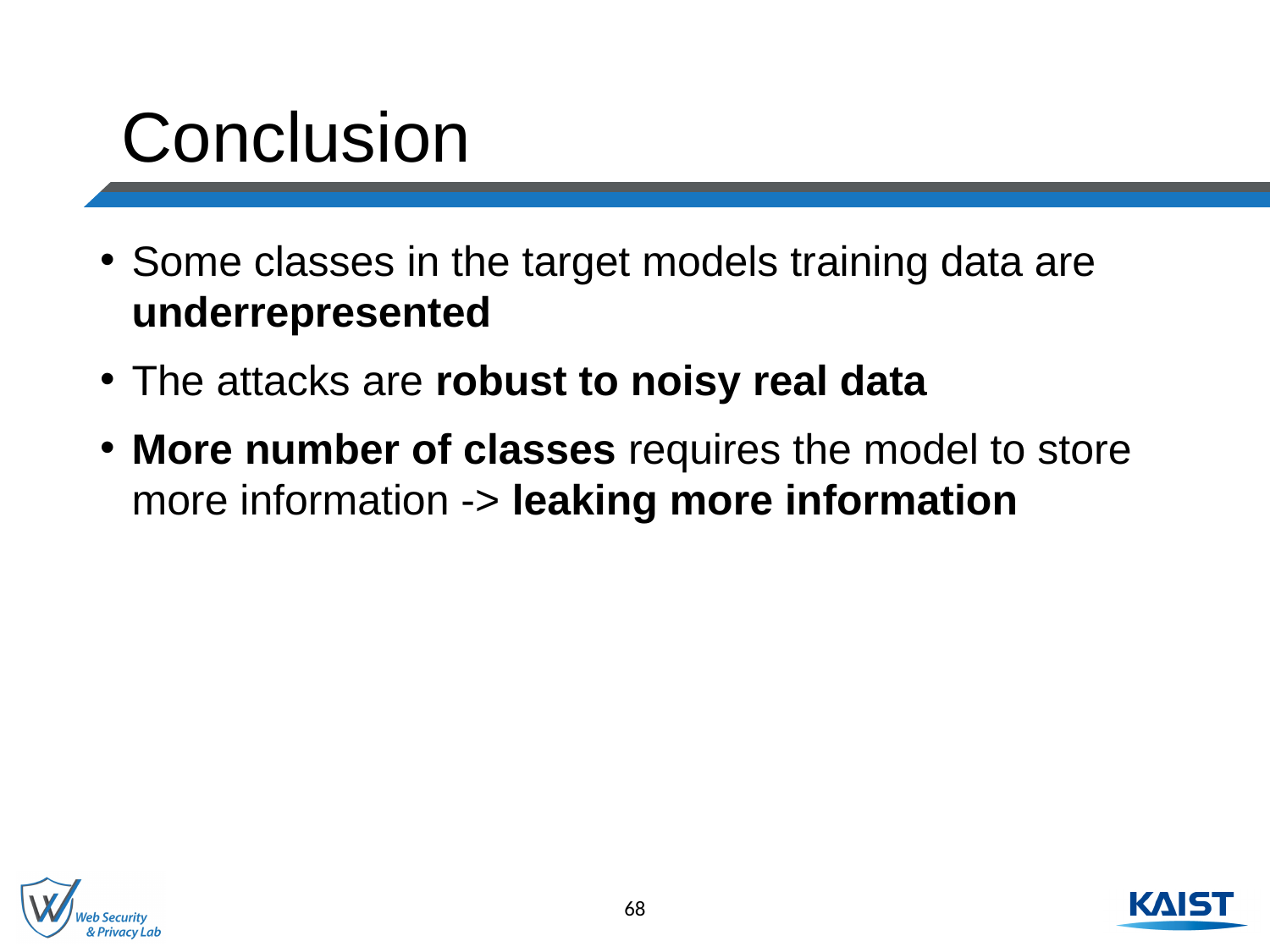

# Conclusion
Some classes in the target models training data are underrepresented
The attacks are robust to noisy real data
More number of classes requires the model to store more information -> leaking more information
68